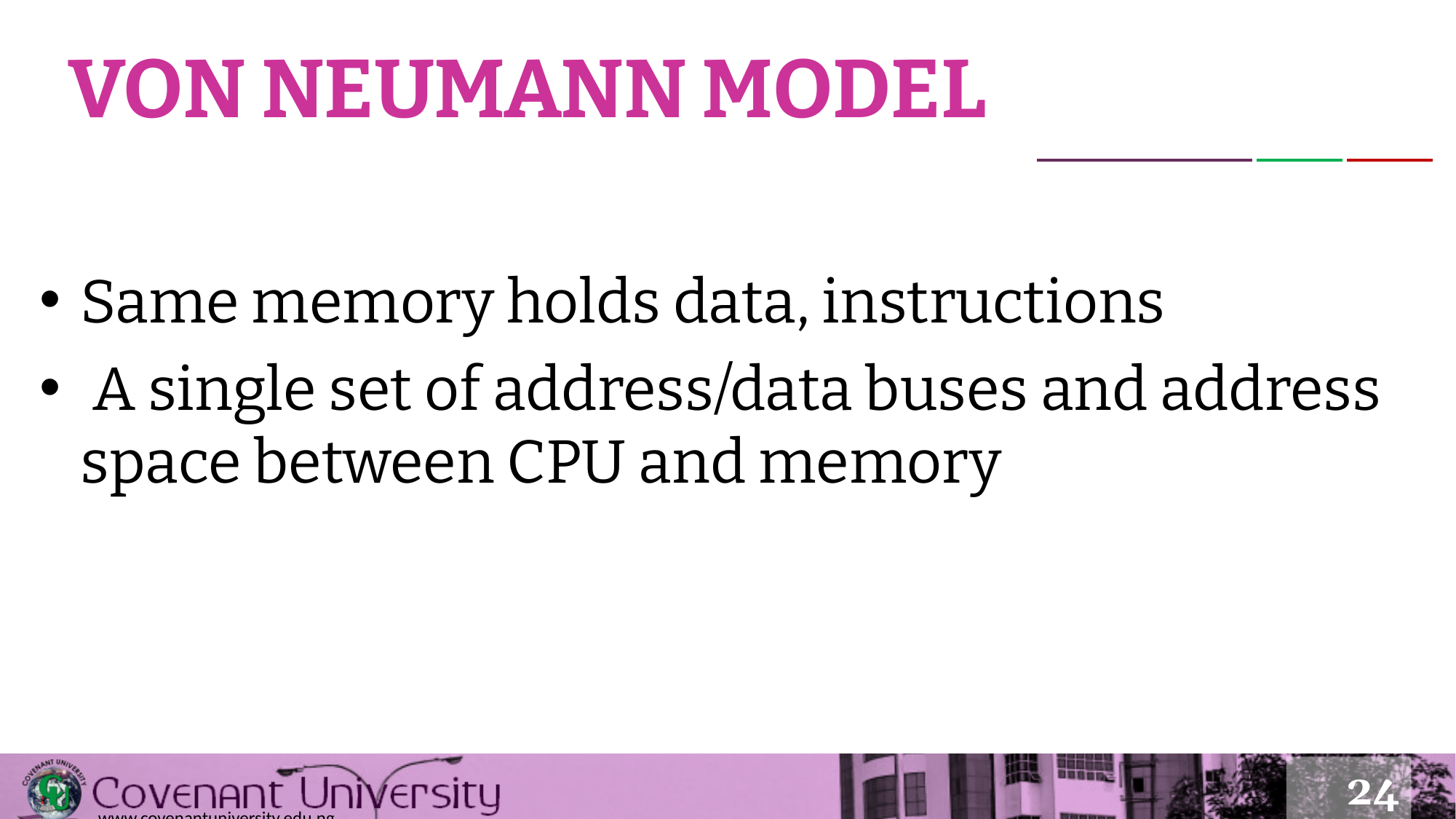

# VON NEUMANN MODEL

Same memory holds data, instructions
 A single set of address/data buses and address space between CPU and memory